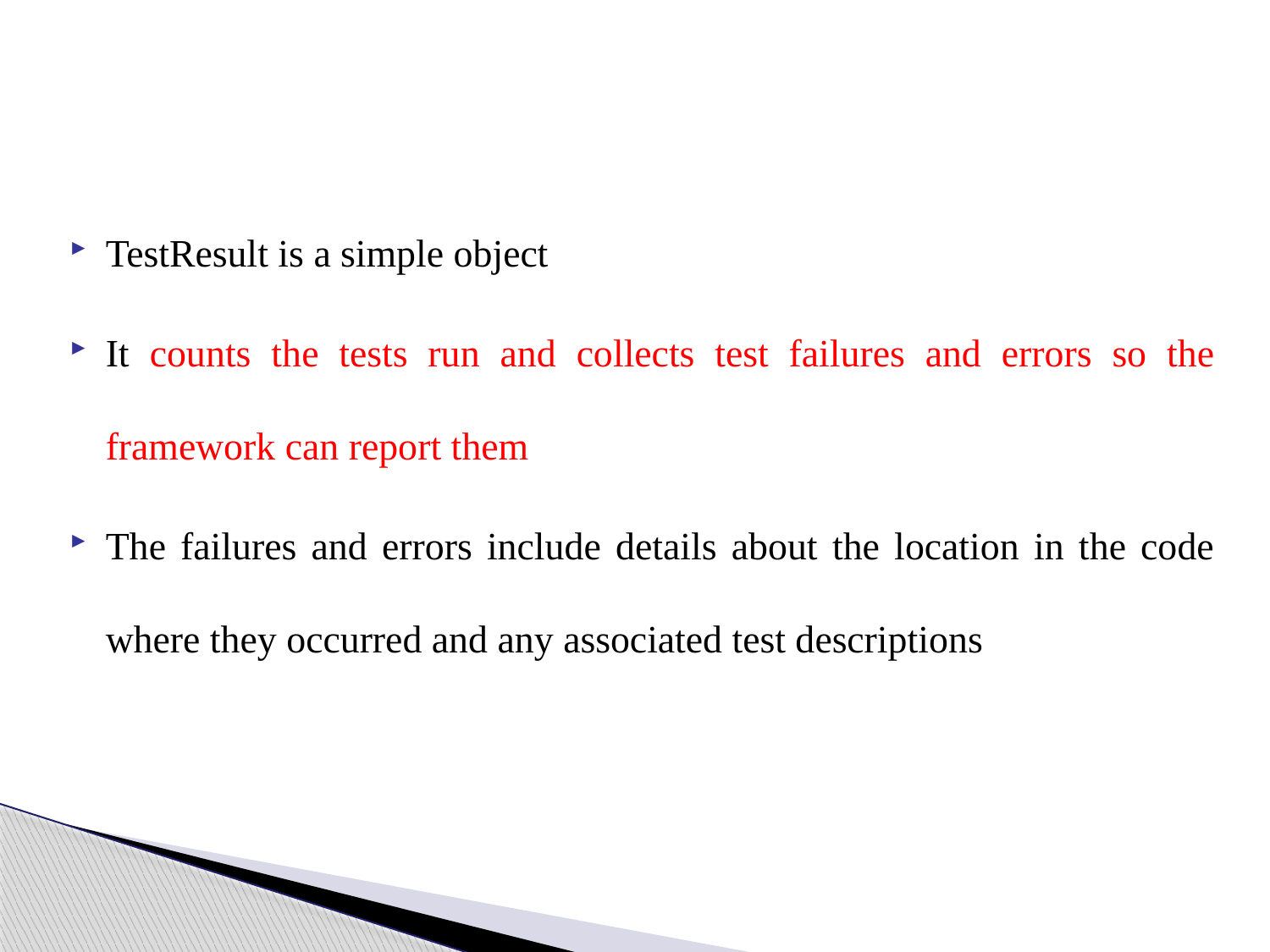

TestResult is a simple object
It counts the tests run and collects test failures and errors so the framework can report them
The failures and errors include details about the location in the code where they occurred and any associated test descriptions